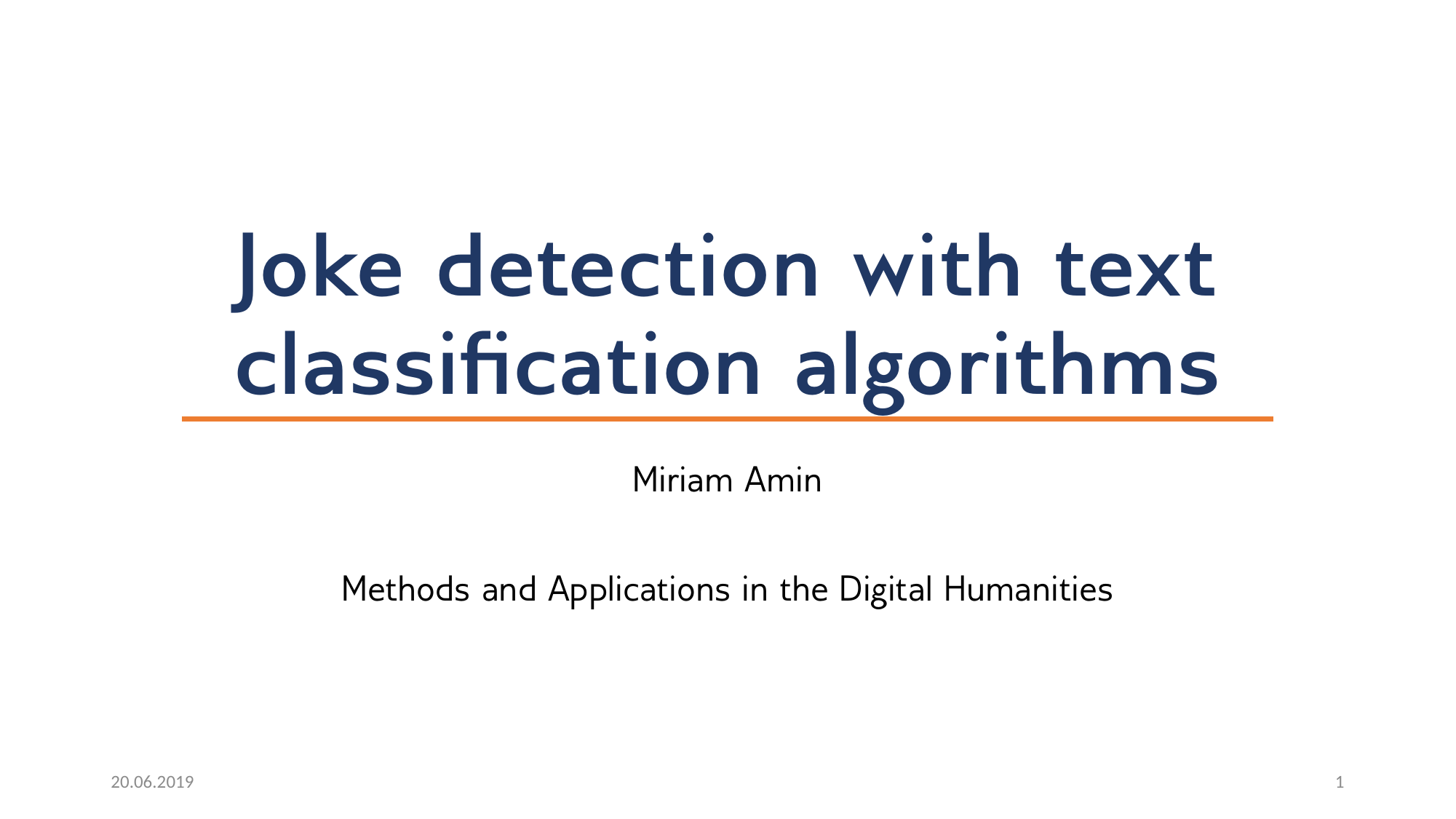

# Joke detection with text classification algorithms
Miriam Amin

Methods and Applications in the Digital Humanities

20.06.2019
1